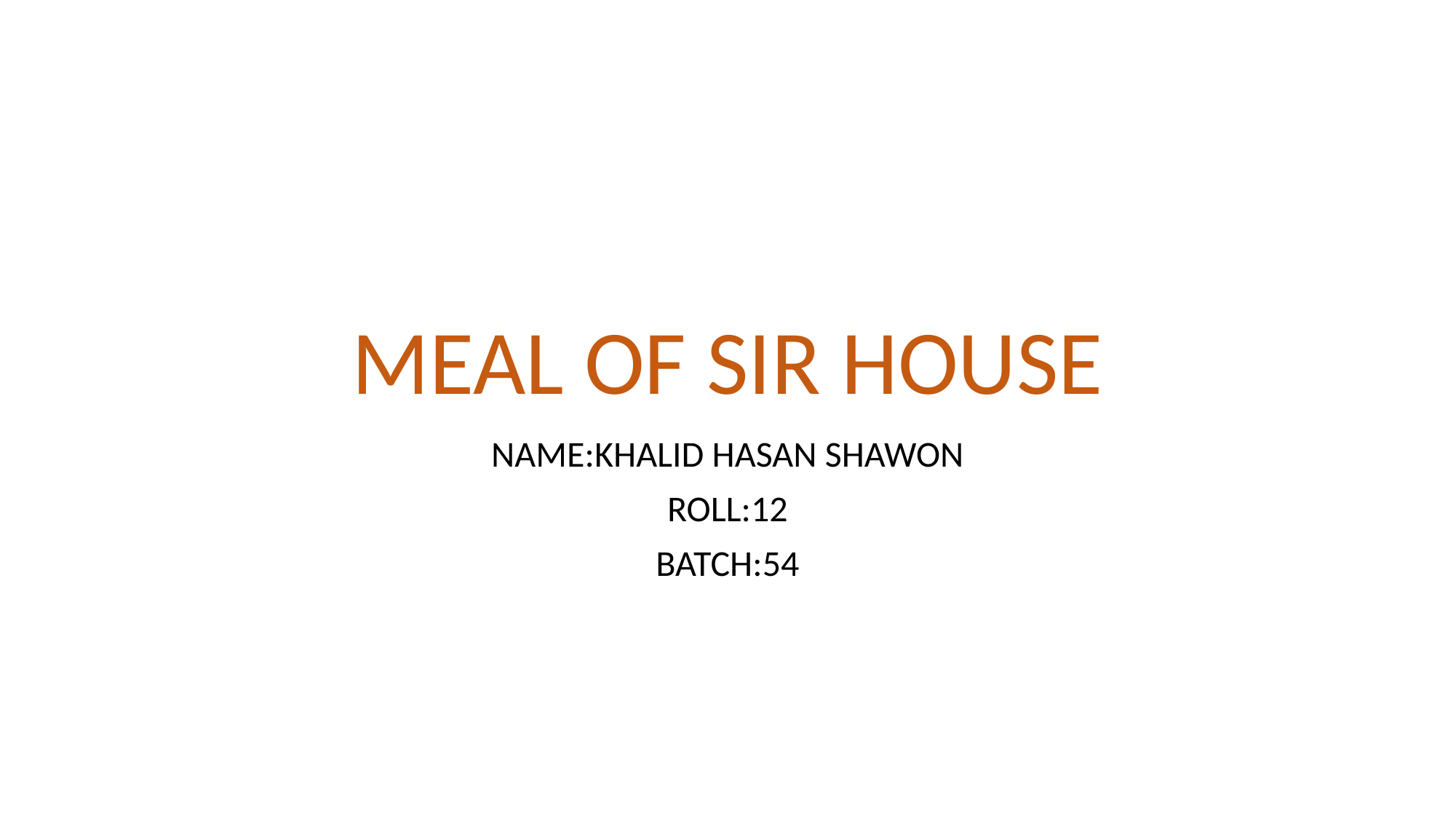

# MEAL OF SIR HOUSE
NAME:KHALID HASAN SHAWON
ROLL:12
BATCH:54